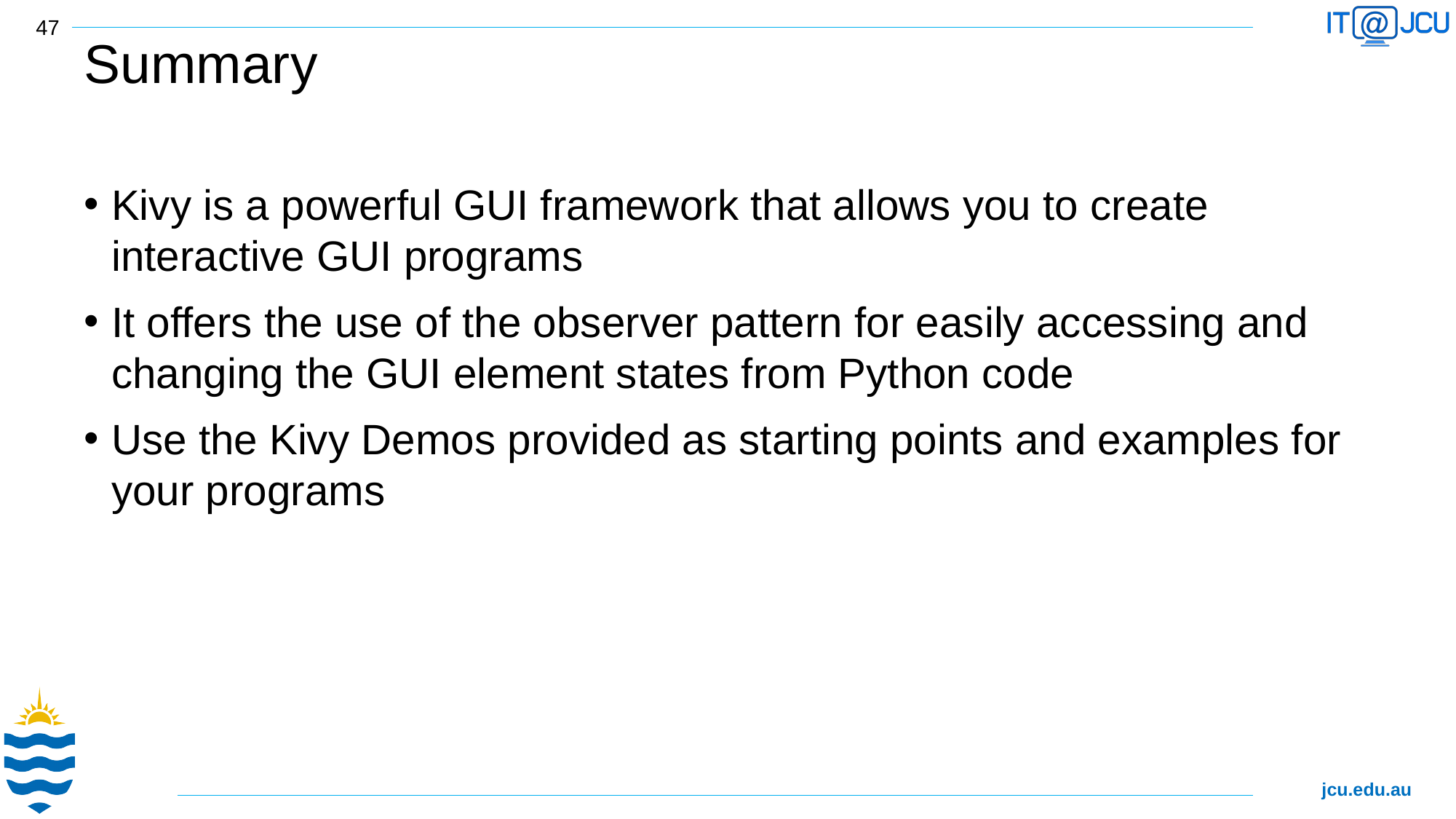

47
# Summary
Kivy is a powerful GUI framework that allows you to create interactive GUI programs
It offers the use of the observer pattern for easily accessing and changing the GUI element states from Python code
Use the Kivy Demos provided as starting points and examples for your programs